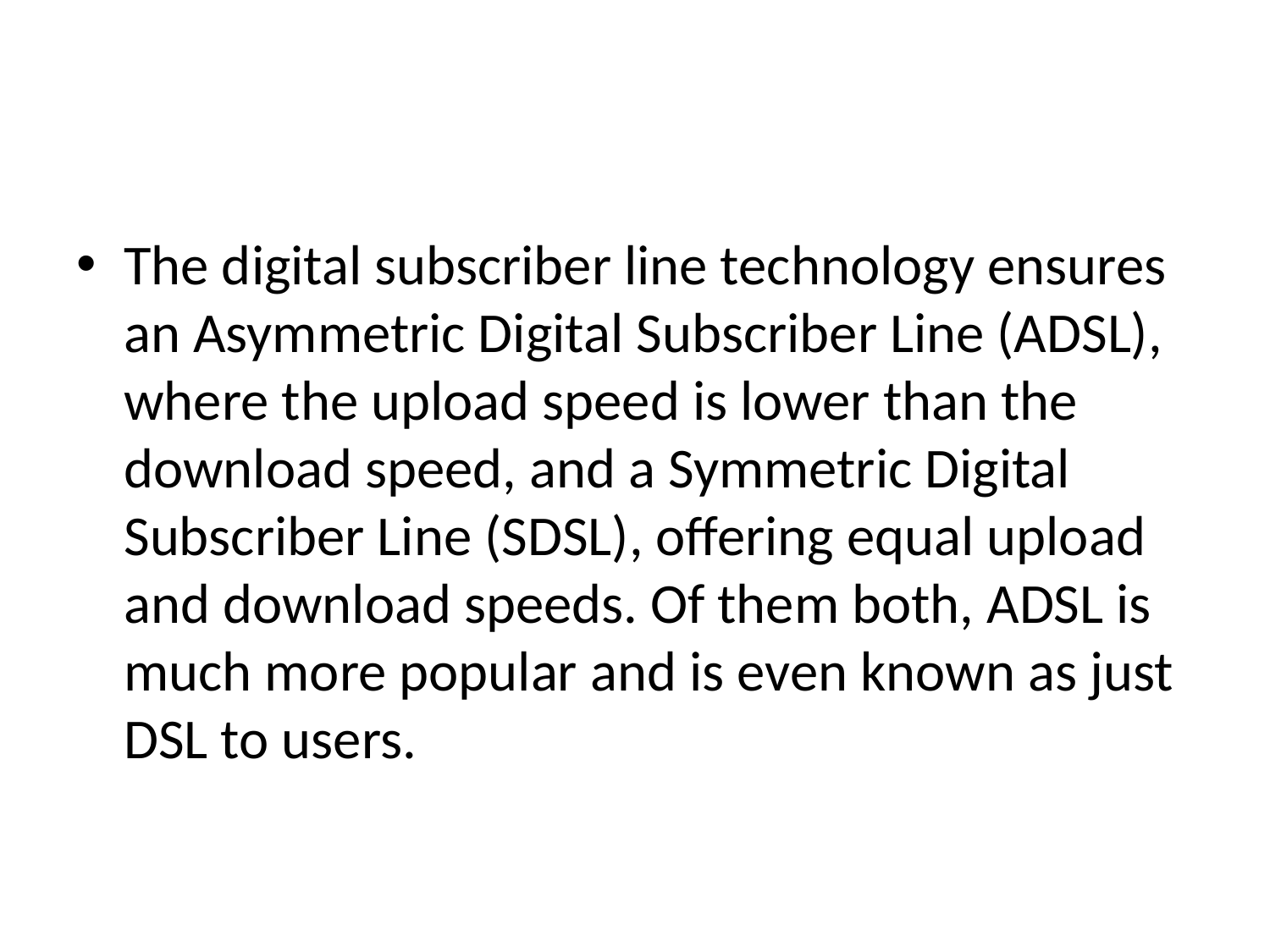

#
The digital subscriber line technology ensures an Asymmetric Digital Subscriber Line (ADSL), where the upload speed is lower than the download speed, and a Symmetric Digital Subscriber Line (SDSL), offering equal upload and download speeds. Of them both, ADSL is much more popular and is even known as just DSL to users.